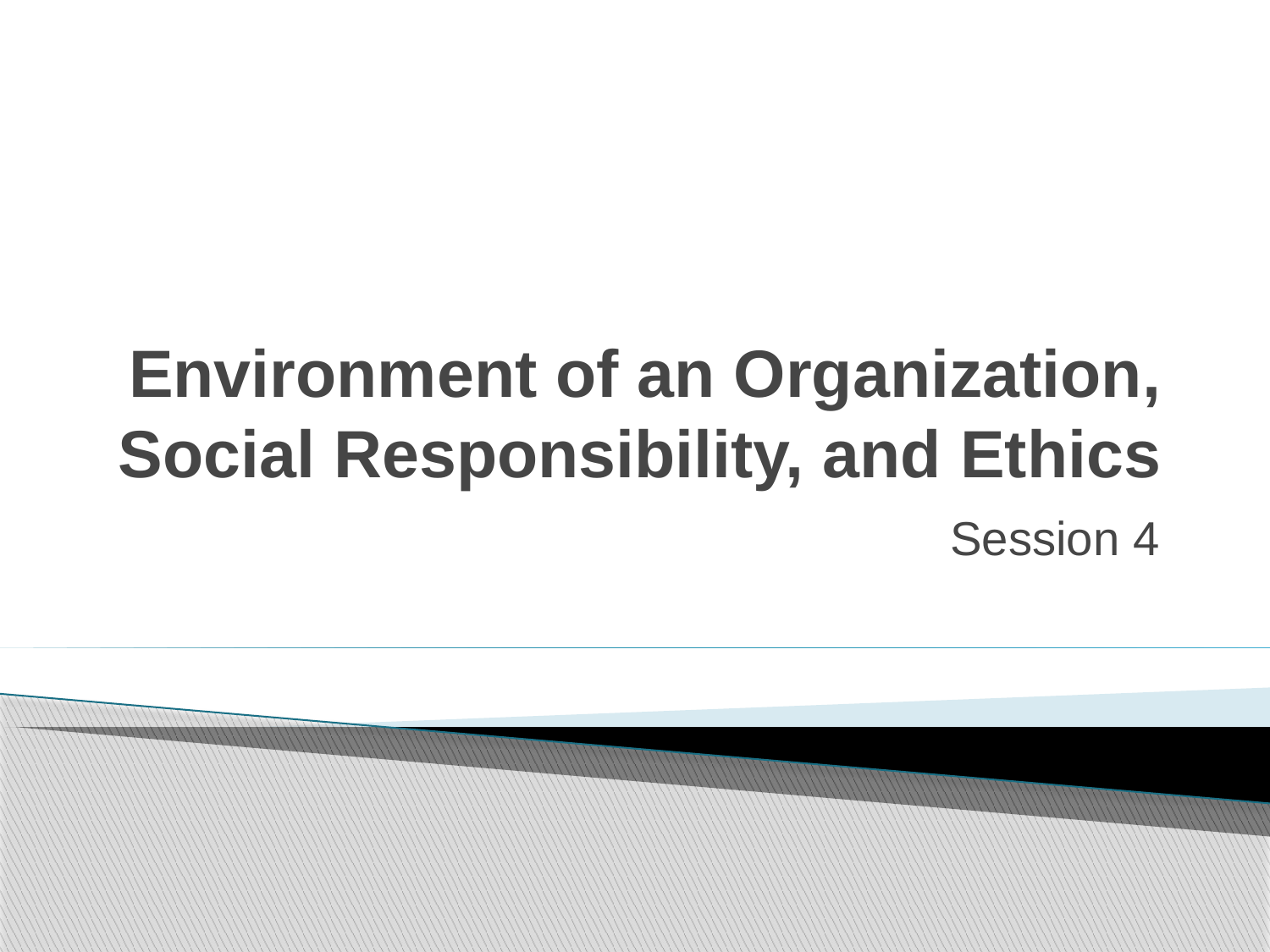

# Environment of an Organization, Social Responsibility, and Ethics
Session 4